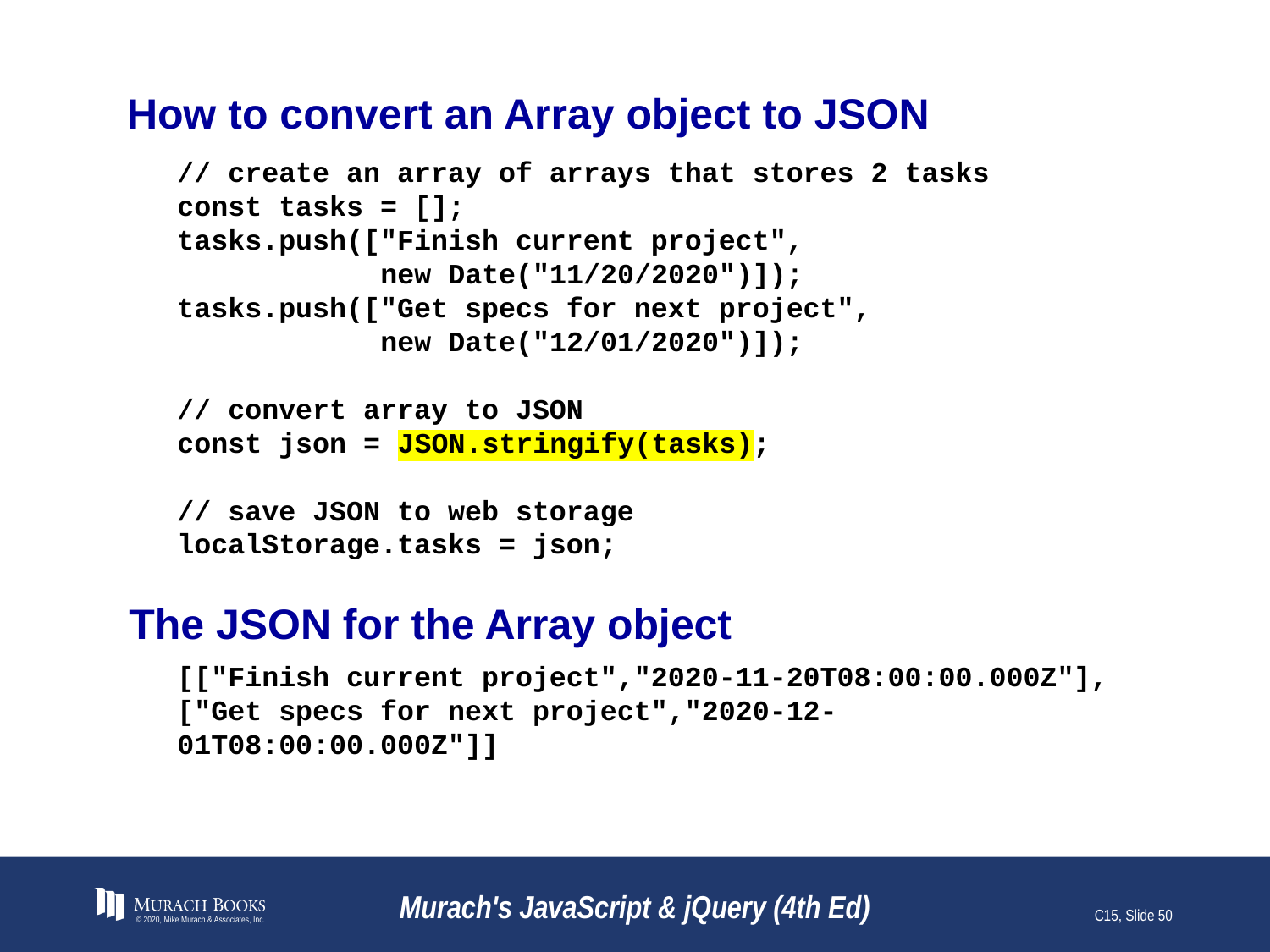

# How to convert an Array object to JSON
// create an array of arrays that stores 2 tasks
const tasks = [];
tasks.push(["Finish current project",
            new Date("11/20/2020")]);
tasks.push(["Get specs for next project",
            new Date("12/01/2020")]);

// convert array to JSON
const json = JSON.stringify(tasks);

// save JSON to web storage
localStorage.tasks = json;
The JSON for the Array object
[["Finish current project","2020-11-20T08:00:00.000Z"],
["Get specs for next project","2020-12-01T08:00:00.000Z"]]

© 2020, Mike Murach & Associates, Inc.
Murach's JavaScript & jQuery (4th Ed)

C15, Slide 50